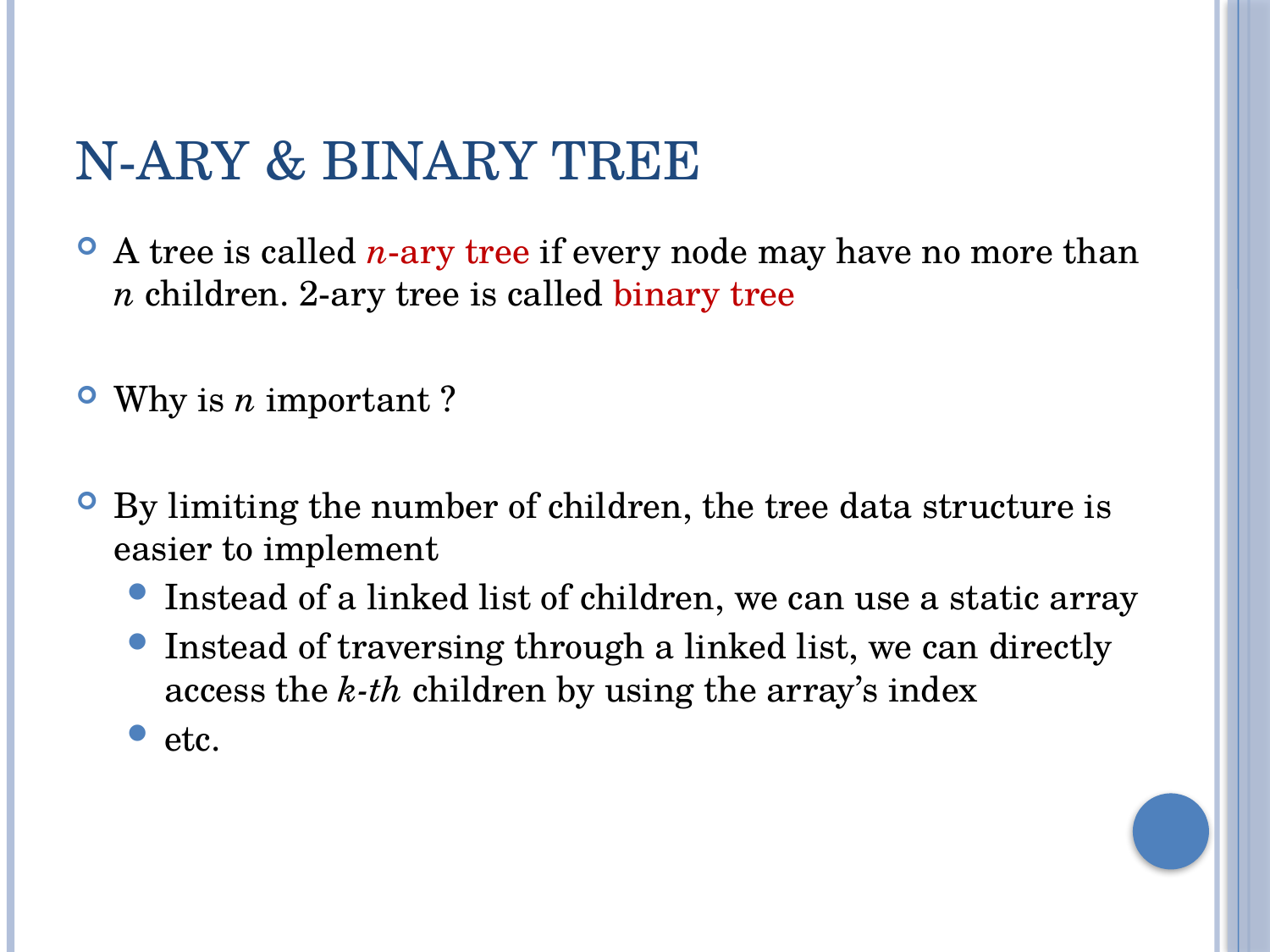

# N-Ary & Binary Tree
A tree is called n-ary tree if every node may have no more than n children. 2-ary tree is called binary tree

Why is n important ?

By limiting the number of children, the tree data structure is easier to implement
Instead of a linked list of children, we can use a static array
Instead of traversing through a linked list, we can directly access the k-th children by using the array’s index
etc.